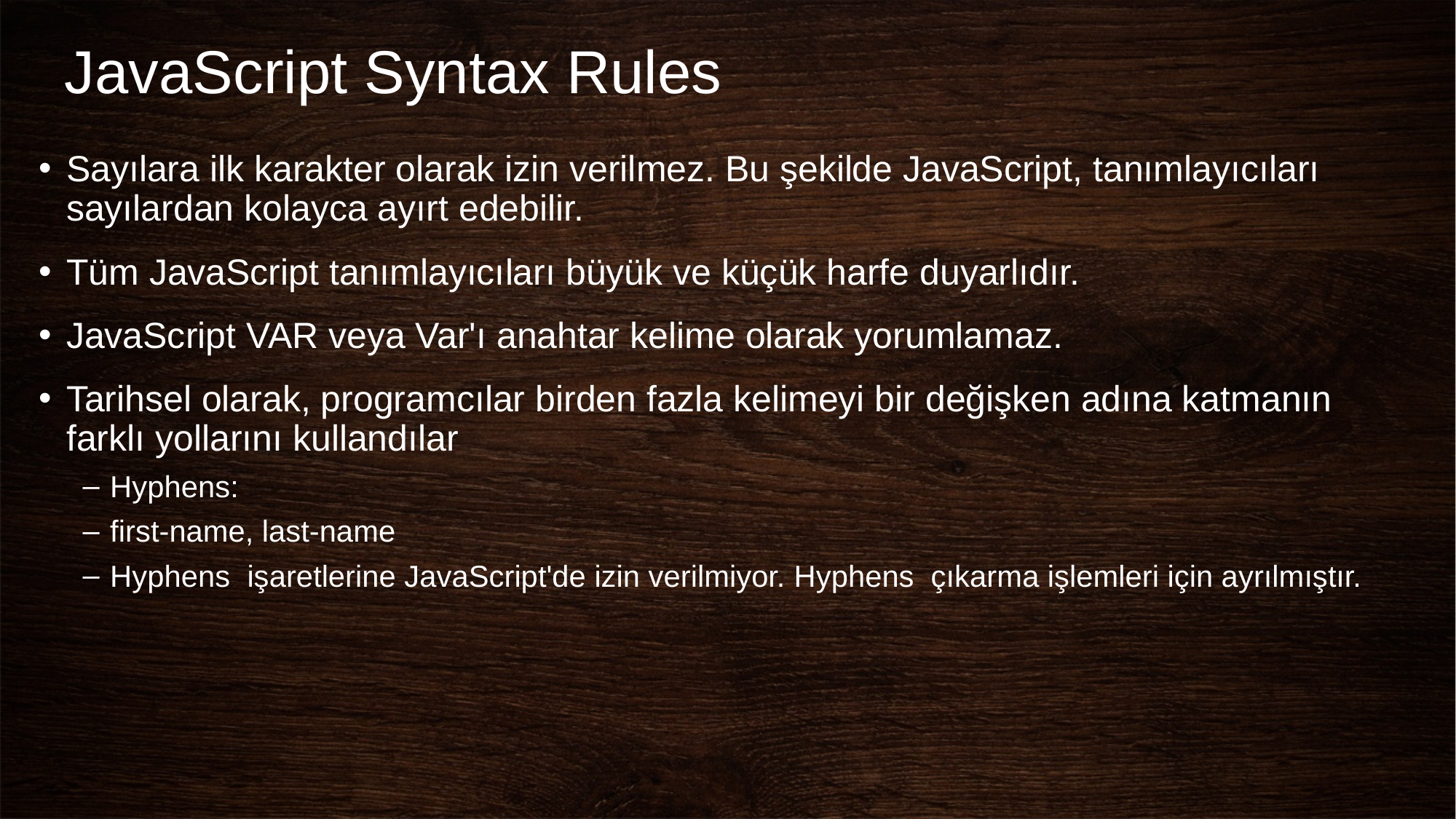

# JavaScript Syntax Rules
Sayılara ilk karakter olarak izin verilmez. Bu şekilde JavaScript, tanımlayıcıları sayılardan kolayca ayırt edebilir.
Tüm JavaScript tanımlayıcıları büyük ve küçük harfe duyarlıdır.
JavaScript VAR veya Var'ı anahtar kelime olarak yorumlamaz.
Tarihsel olarak, programcılar birden fazla kelimeyi bir değişken adına katmanın farklı yollarını kullandılar
Hyphens:
first-name, last-name
Hyphens  işaretlerine JavaScript'de izin verilmiyor. Hyphens  çıkarma işlemleri için ayrılmıştır.